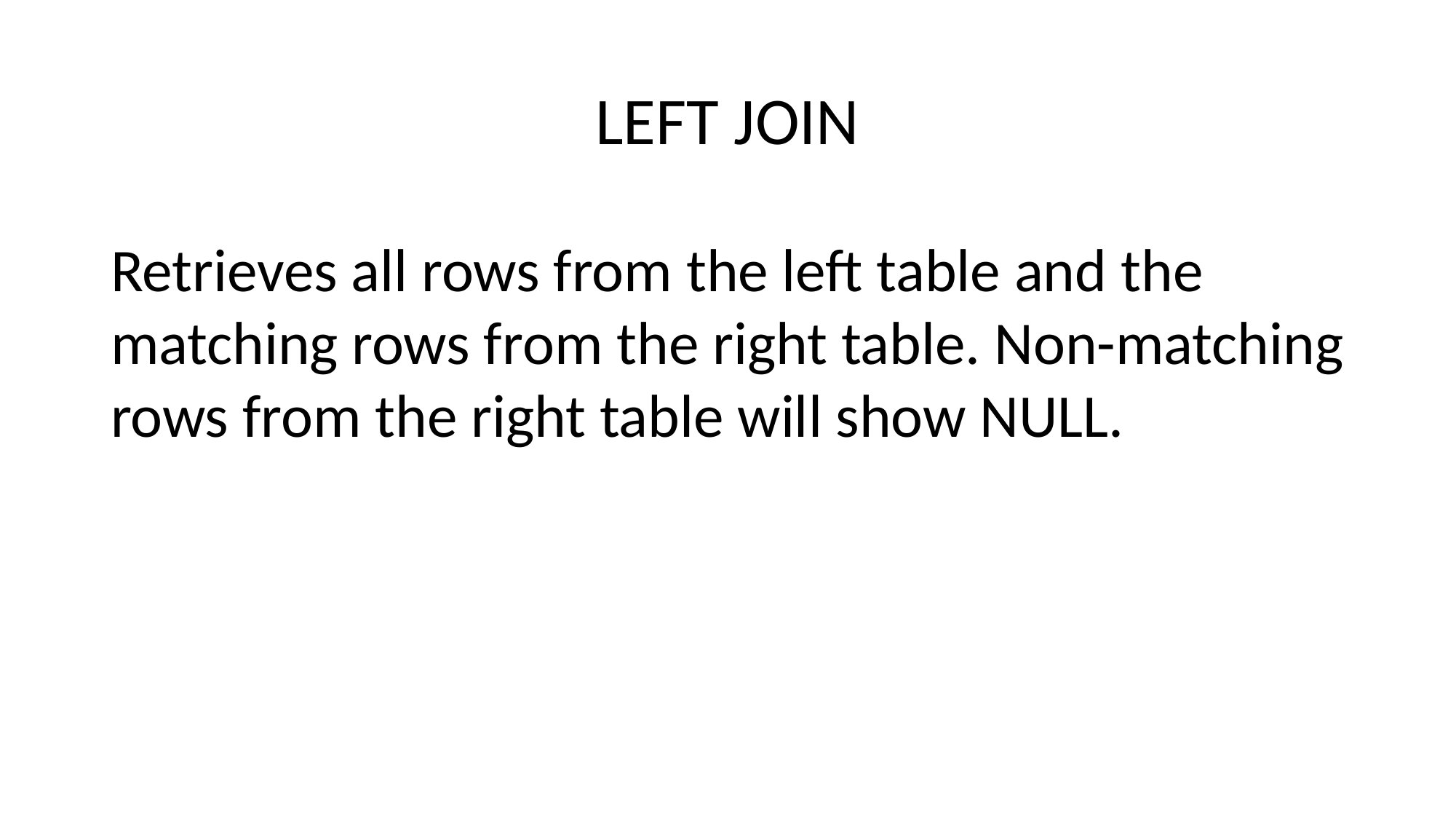

# LEFT JOIN
Retrieves all rows from the left table and the matching rows from the right table. Non-matching rows from the right table will show NULL.